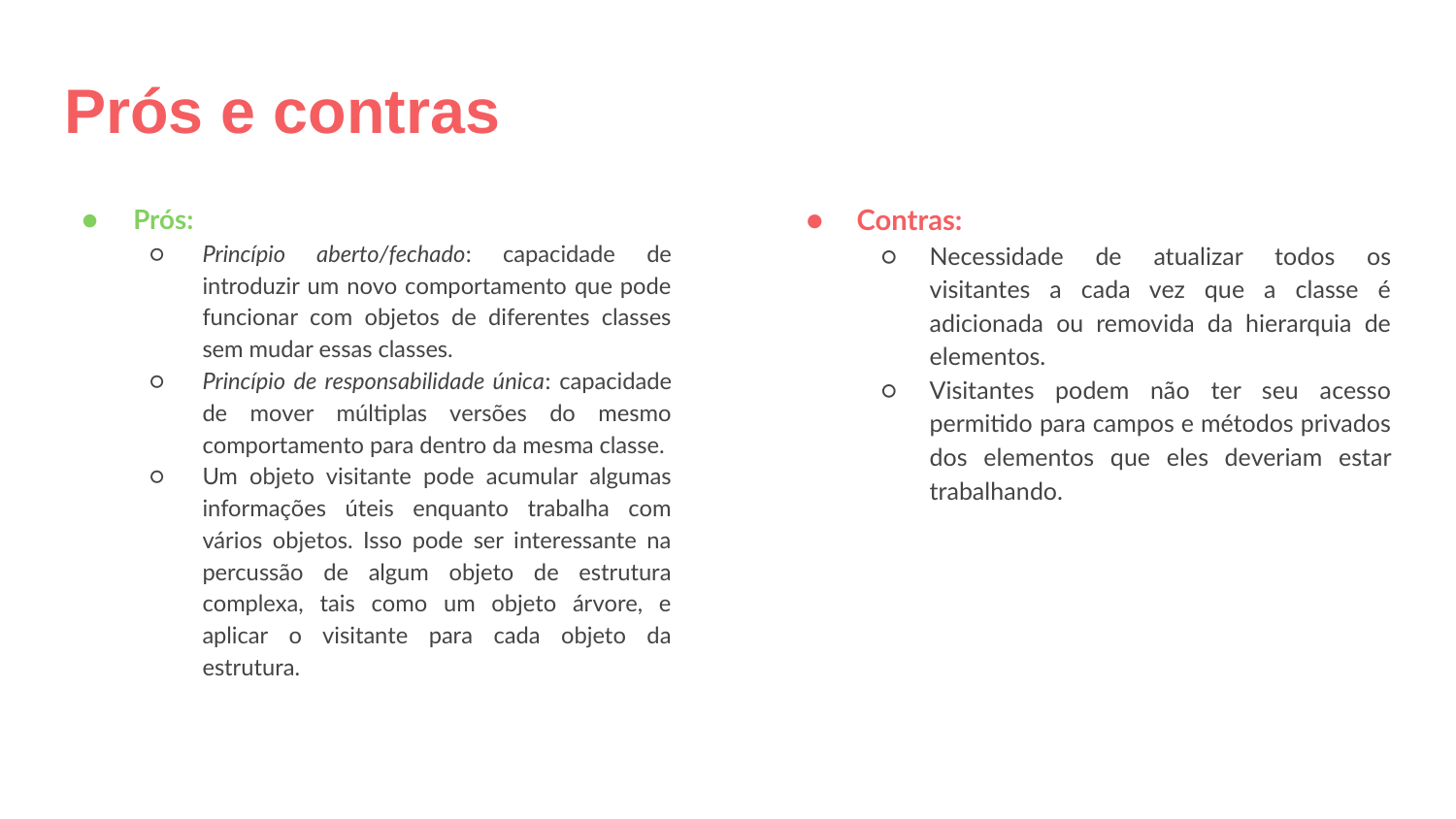

# Prós e contras
Prós:
Princípio aberto/fechado: capacidade de introduzir um novo comportamento que pode funcionar com objetos de diferentes classes sem mudar essas classes.
Princípio de responsabilidade única: capacidade de mover múltiplas versões do mesmo comportamento para dentro da mesma classe.
Um objeto visitante pode acumular algumas informações úteis enquanto trabalha com vários objetos. Isso pode ser interessante na percussão de algum objeto de estrutura complexa, tais como um objeto árvore, e aplicar o visitante para cada objeto da estrutura.
Contras:
Necessidade de atualizar todos os visitantes a cada vez que a classe é adicionada ou removida da hierarquia de elementos.
Visitantes podem não ter seu acesso permitido para campos e métodos privados dos elementos que eles deveriam estar trabalhando.